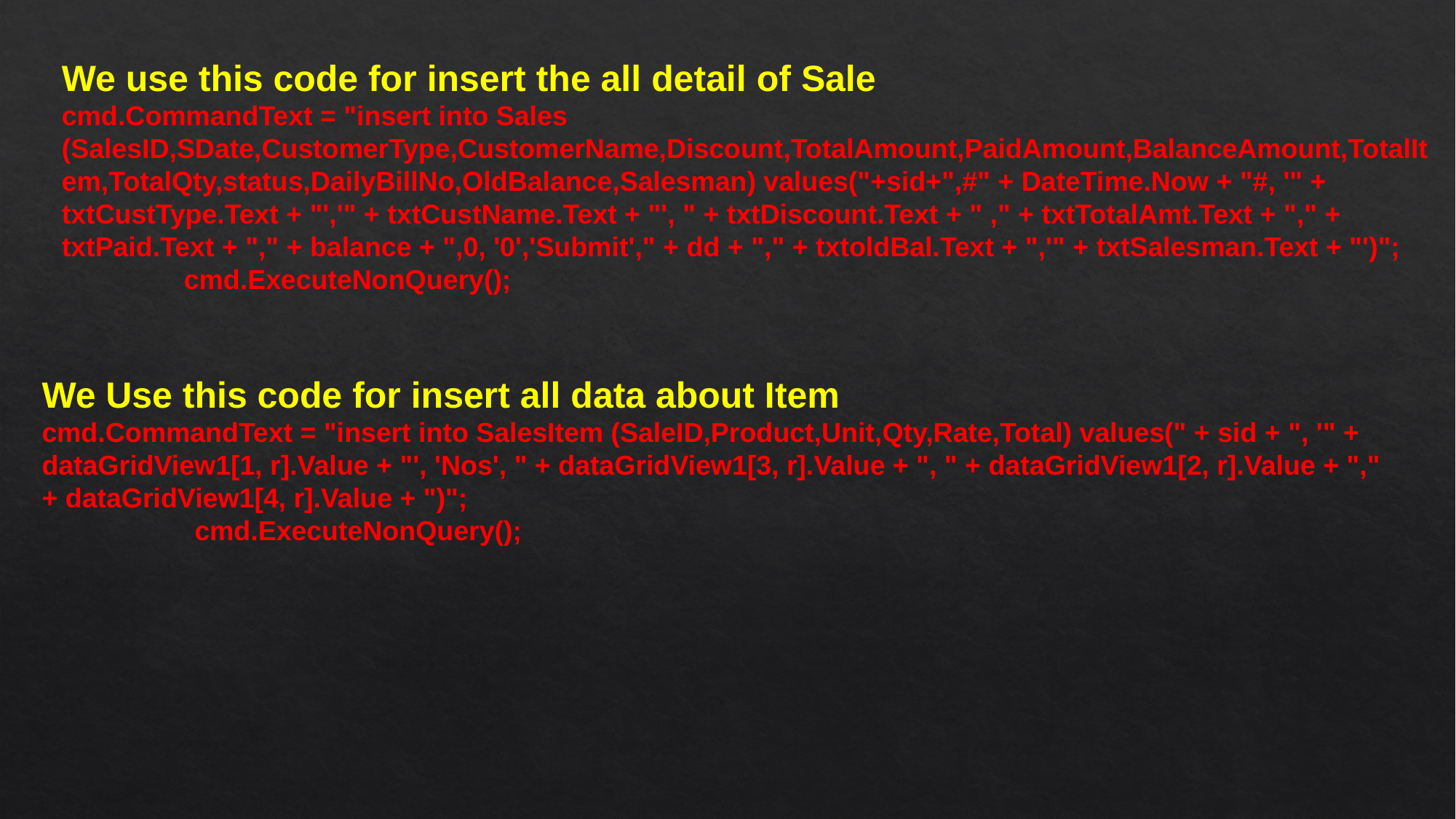

We use this code for insert the all detail of Sale
cmd.CommandText = "insert into Sales (SalesID,SDate,CustomerType,CustomerName,Discount,TotalAmount,PaidAmount,BalanceAmount,TotalItem,TotalQty,status,DailyBillNo,OldBalance,Salesman) values("+sid+",#" + DateTime.Now + "#, '" + txtCustType.Text + "','" + txtCustName.Text + "', " + txtDiscount.Text + " ," + txtTotalAmt.Text + "," + txtPaid.Text + "," + balance + ",0, '0','Submit'," + dd + "," + txtoldBal.Text + ",'" + txtSalesman.Text + "')";
                cmd.ExecuteNonQuery();
We Use this code for insert all data about Item
cmd.CommandText = "insert into SalesItem (SaleID,Product,Unit,Qty,Rate,Total) values(" + sid + ", '" + dataGridView1[1, r].Value + "', 'Nos', " + dataGridView1[3, r].Value + ", " + dataGridView1[2, r].Value + "," + dataGridView1[4, r].Value + ")";
                    cmd.ExecuteNonQuery();